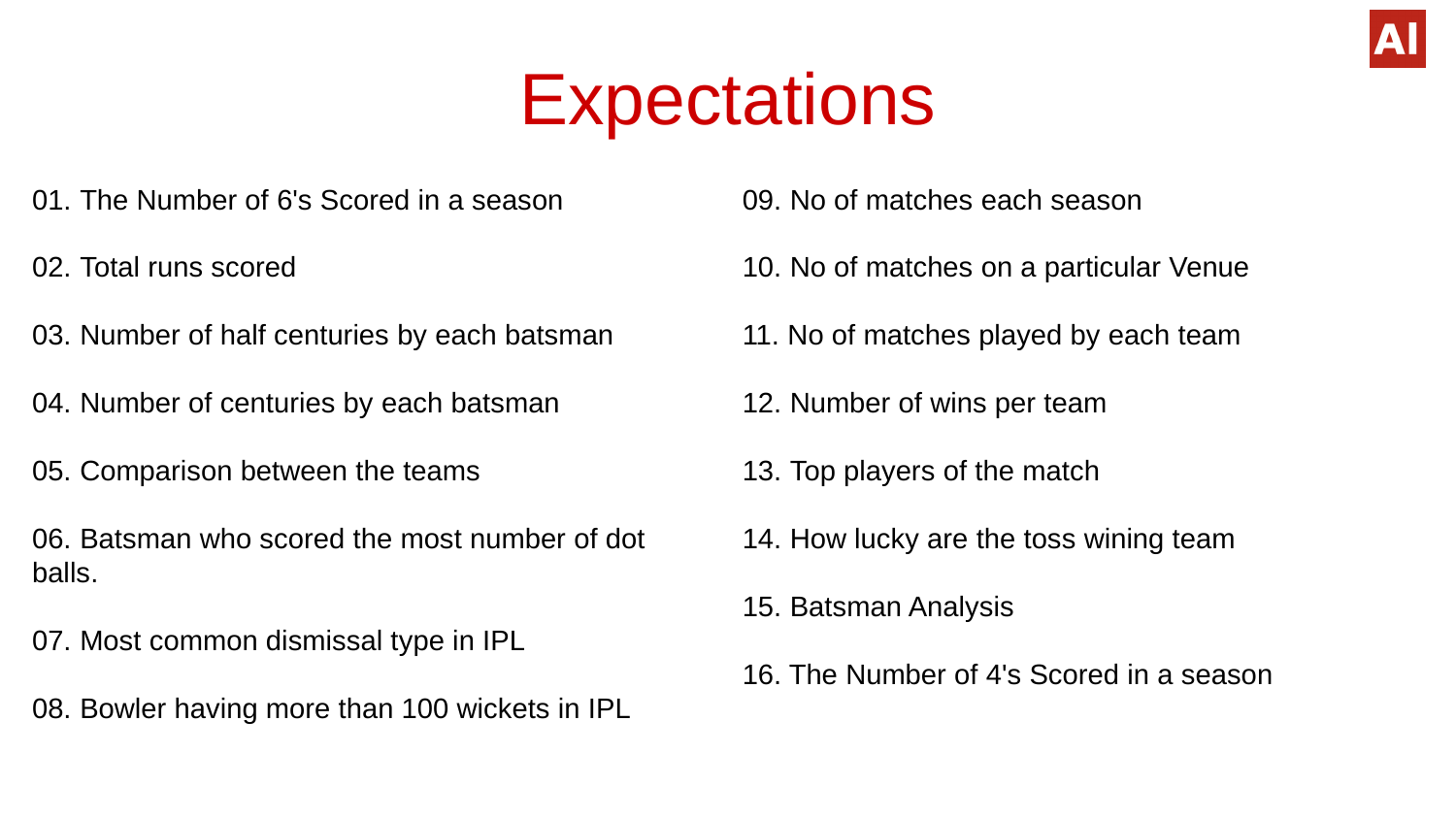

# Expectations
01. The Number of 6's Scored in a season

02. Total runs scored

03. Number of half centuries by each batsman

04. Number of centuries by each batsman

05. Comparison between the teams

06. Batsman who scored the most number of dot balls.

07. Most common dismissal type in IPL

08. Bowler having more than 100 wickets in IPL

09. No of matches each season

10. No of matches on a particular Venue

11. No of matches played by each team

12. Number of wins per team

13. Top players of the match

14. How lucky are the toss wining team

15. Batsman Analysis

16. The Number of 4's Scored in a season